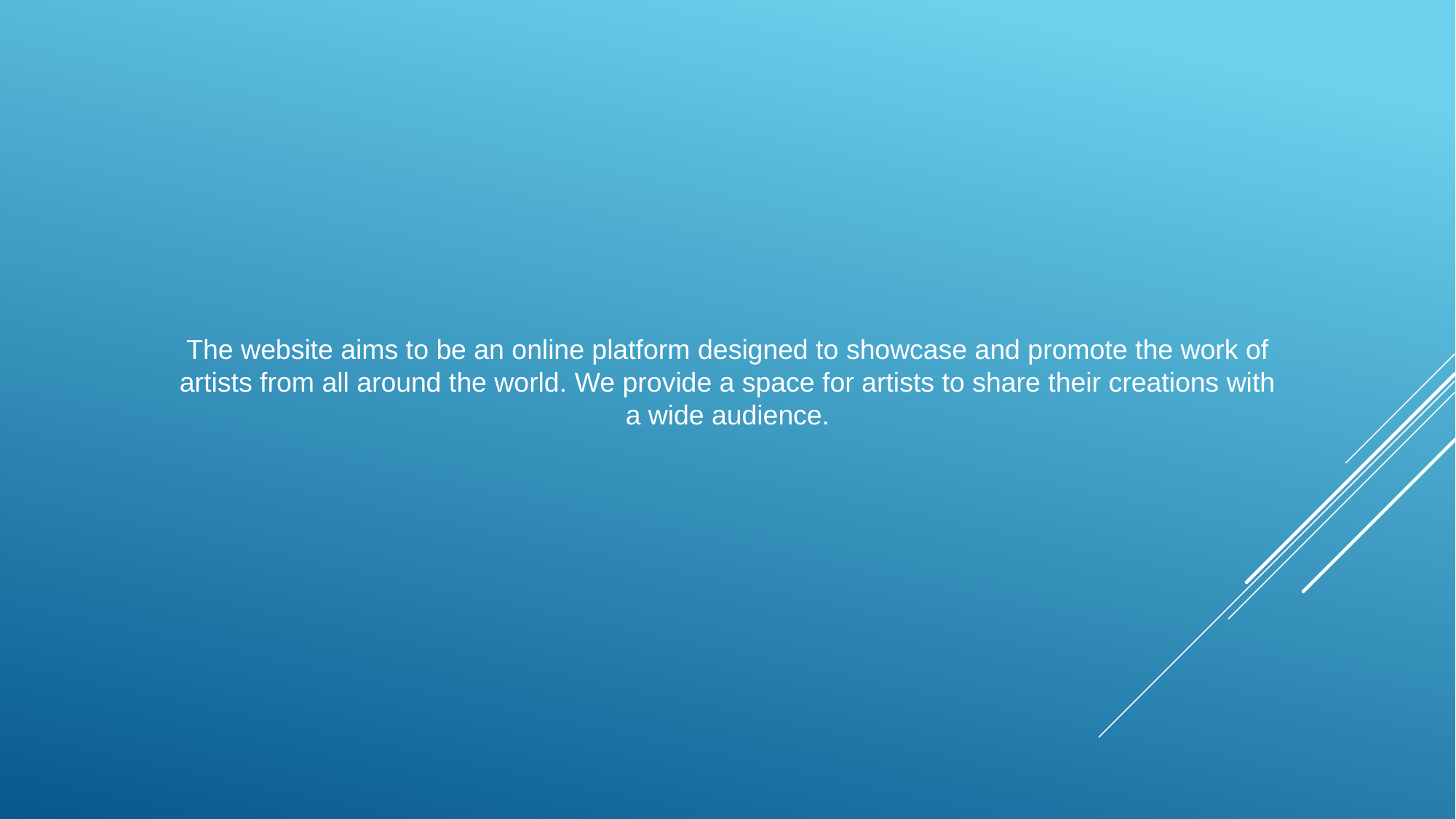

The website aims to be an online platform designed to showcase and promote the work of artists from all around the world. We provide a space for artists to share their creations with a wide audience.